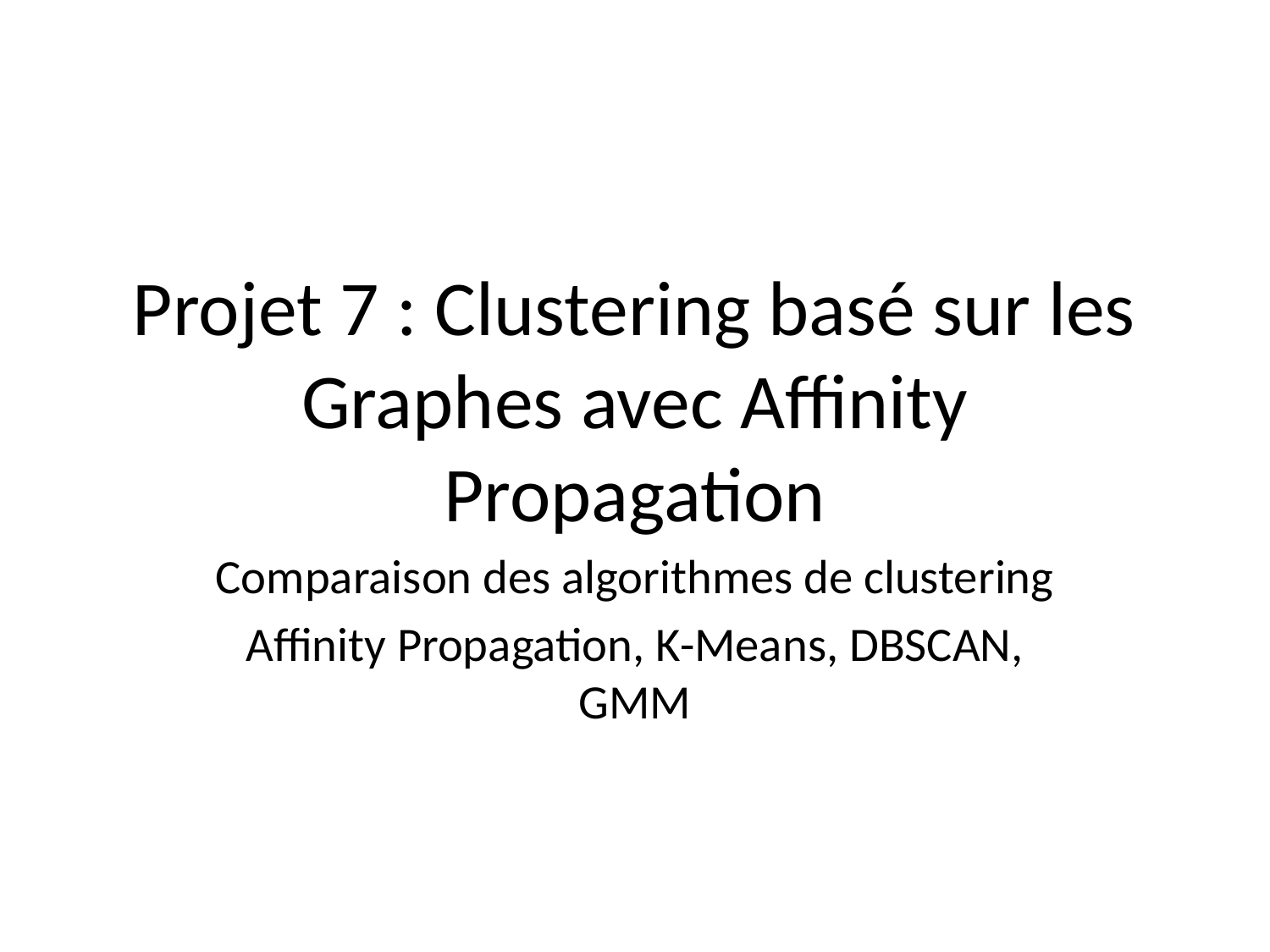

# Projet 7 : Clustering basé sur les Graphes avec Affinity Propagation
Comparaison des algorithmes de clustering
Affinity Propagation, K-Means, DBSCAN, GMM